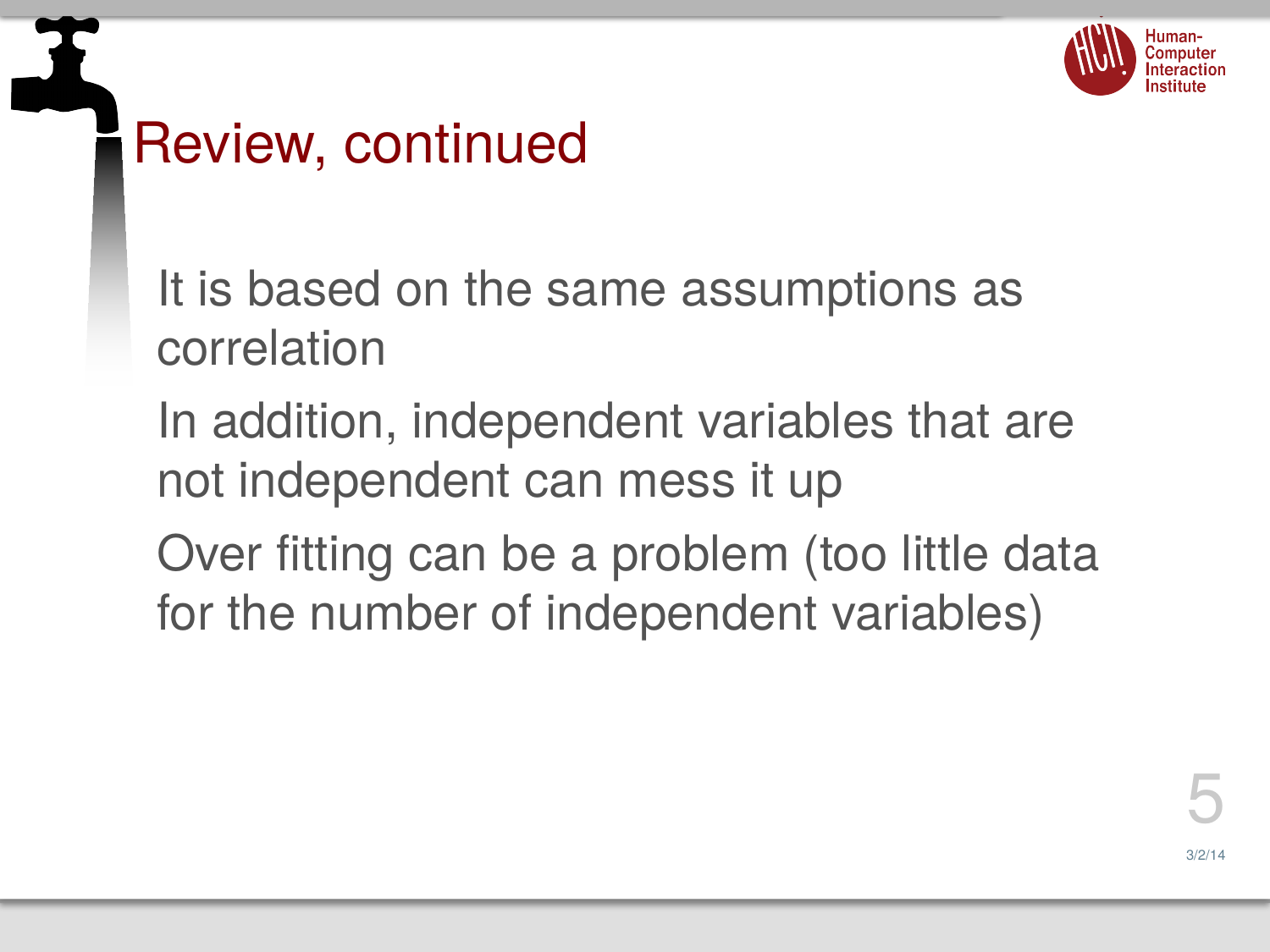

# Review, continued
It is based on the same assumptions as correlation
In addition, independent variables that are not independent can mess it up
Over fitting can be a problem (too little data for the number of independent variables)

5
3/2/14